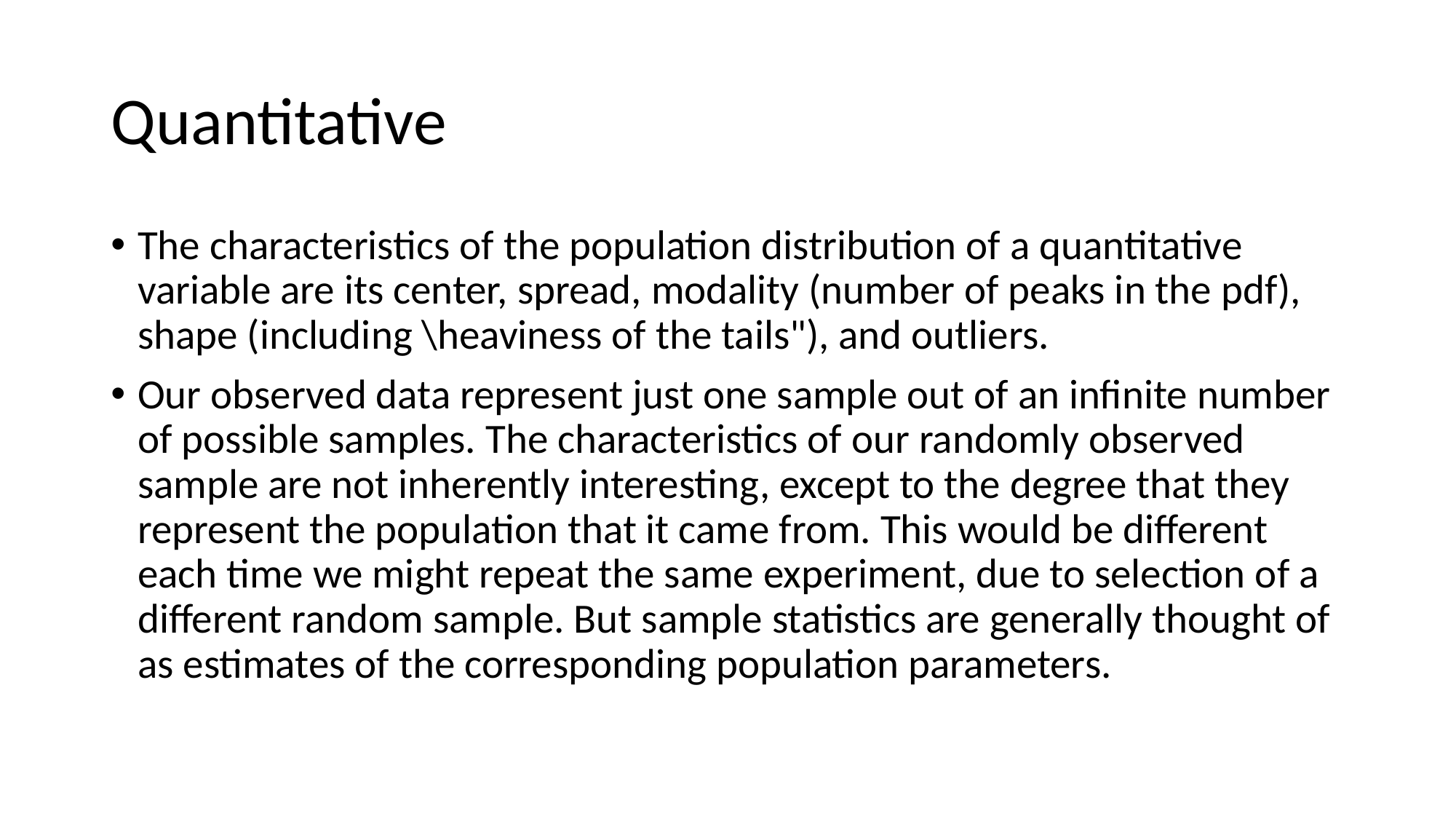

# Quantitative
The characteristics of the population distribution of a quantitative variable are its center, spread, modality (number of peaks in the pdf), shape (including \heaviness of the tails"), and outliers.
Our observed data represent just one sample out of an infinite number of possible samples. The characteristics of our randomly observed sample are not inherently interesting, except to the degree that they represent the population that it came from. This would be different each time we might repeat the same experiment, due to selection of a different random sample. But sample statistics are generally thought of as estimates of the corresponding population parameters.